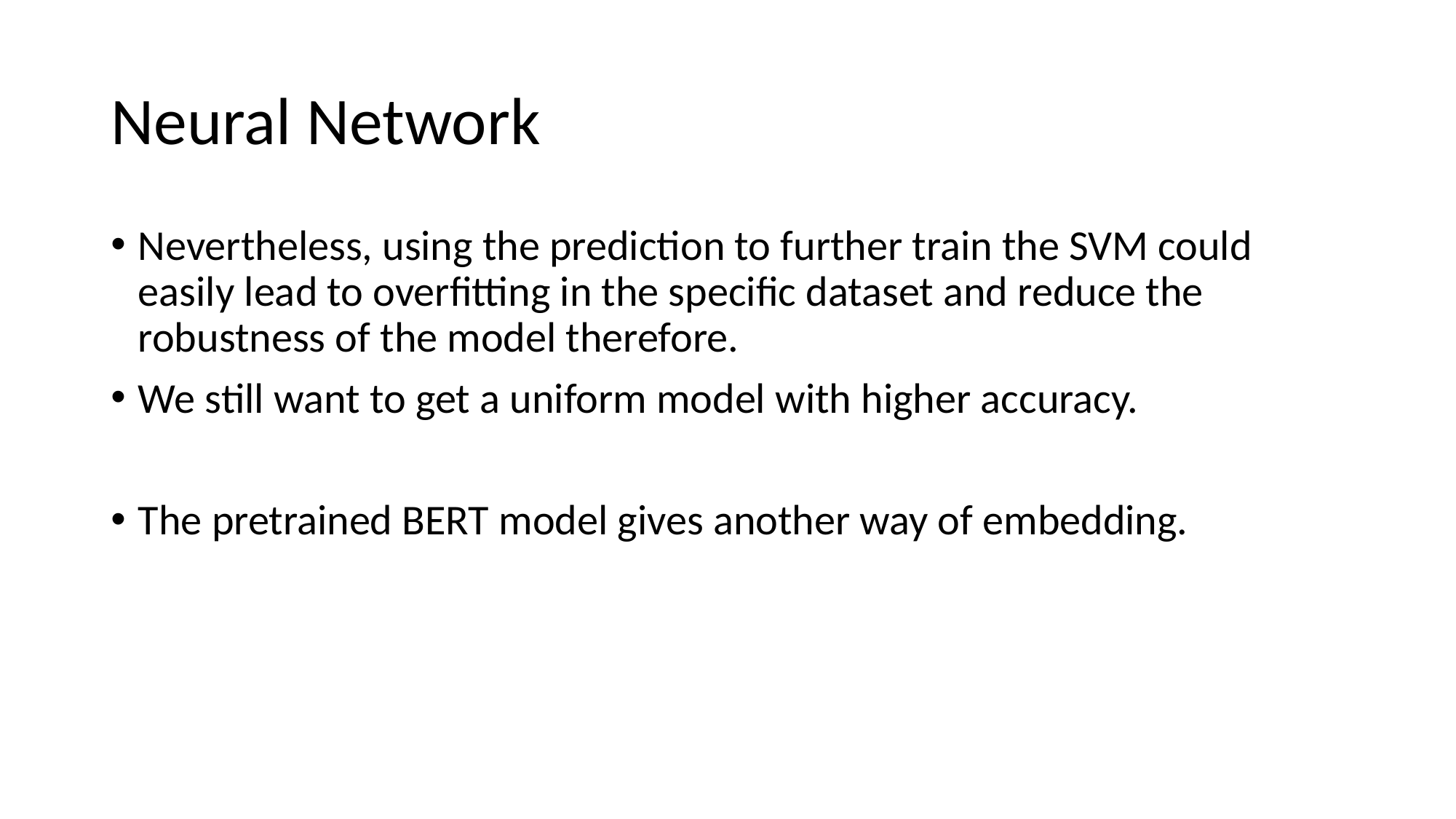

# Neural Network
Nevertheless, using the prediction to further train the SVM could easily lead to overfitting in the specific dataset and reduce the robustness of the model therefore.
We still want to get a uniform model with higher accuracy.

The pretrained BERT model gives another way of embedding.